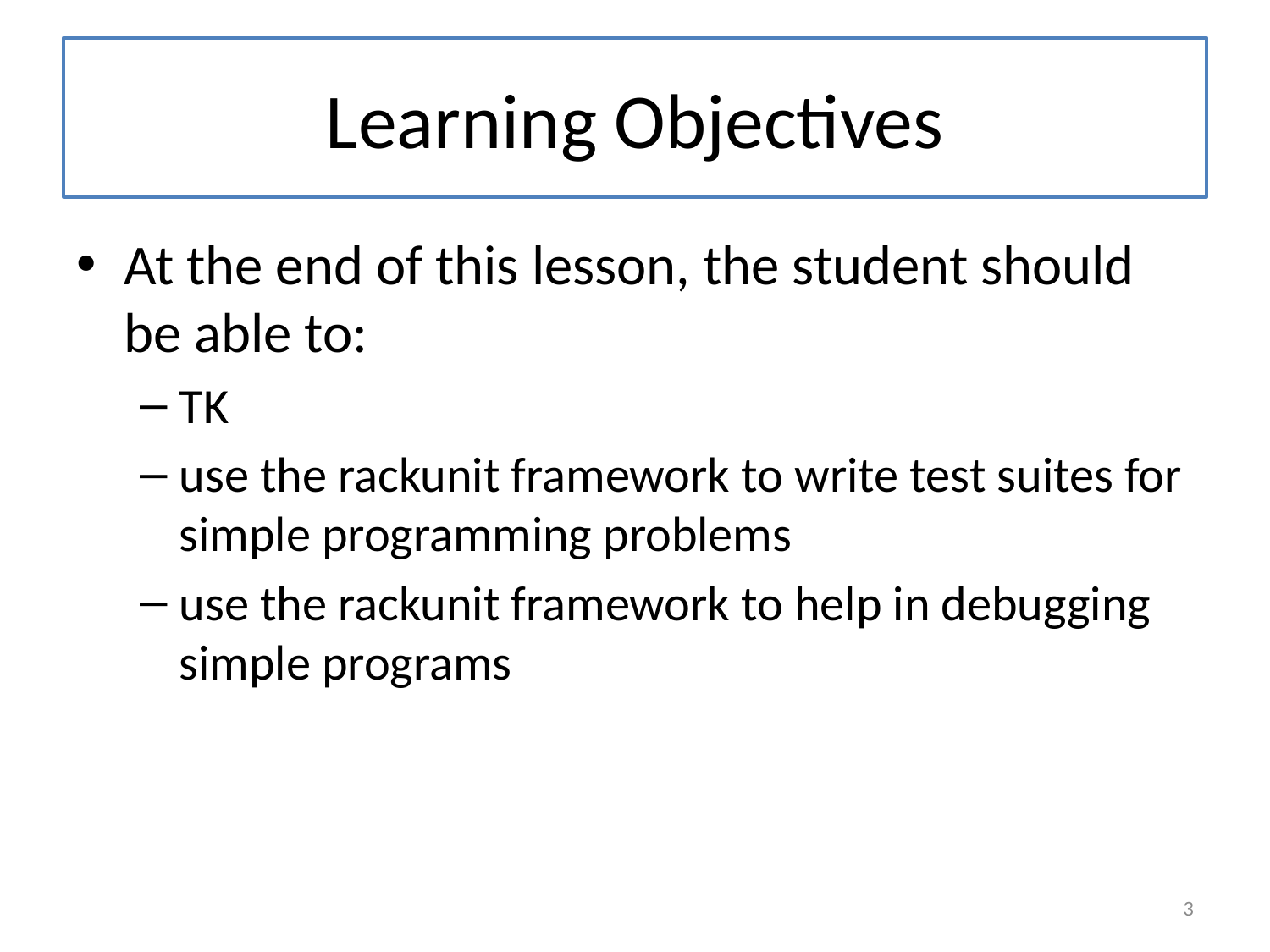

# Learning Objectives
At the end of this lesson, the student should be able to:
TK
use the rackunit framework to write test suites for simple programming problems
use the rackunit framework to help in debugging simple programs
3